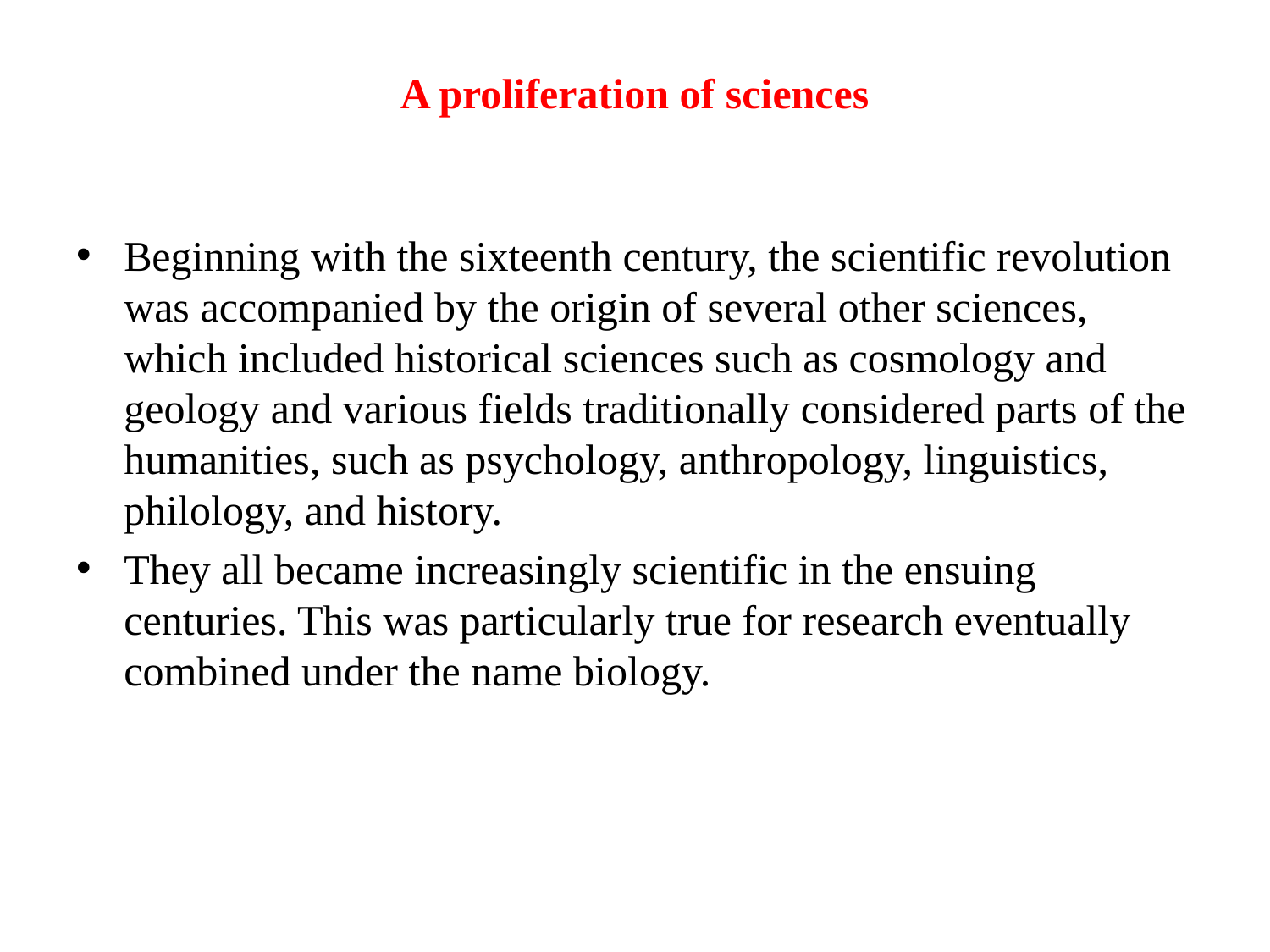

# A proliferation of sciences
Beginning with the sixteenth century, the scientific revolution was accompanied by the origin of several other sciences, which included historical sciences such as cosmology and geology and various fields traditionally considered parts of the humanities, such as psychology, anthropology, linguistics, philology, and history.
They all became increasingly scientific in the ensuing centuries. This was particularly true for research eventually combined under the name biology.